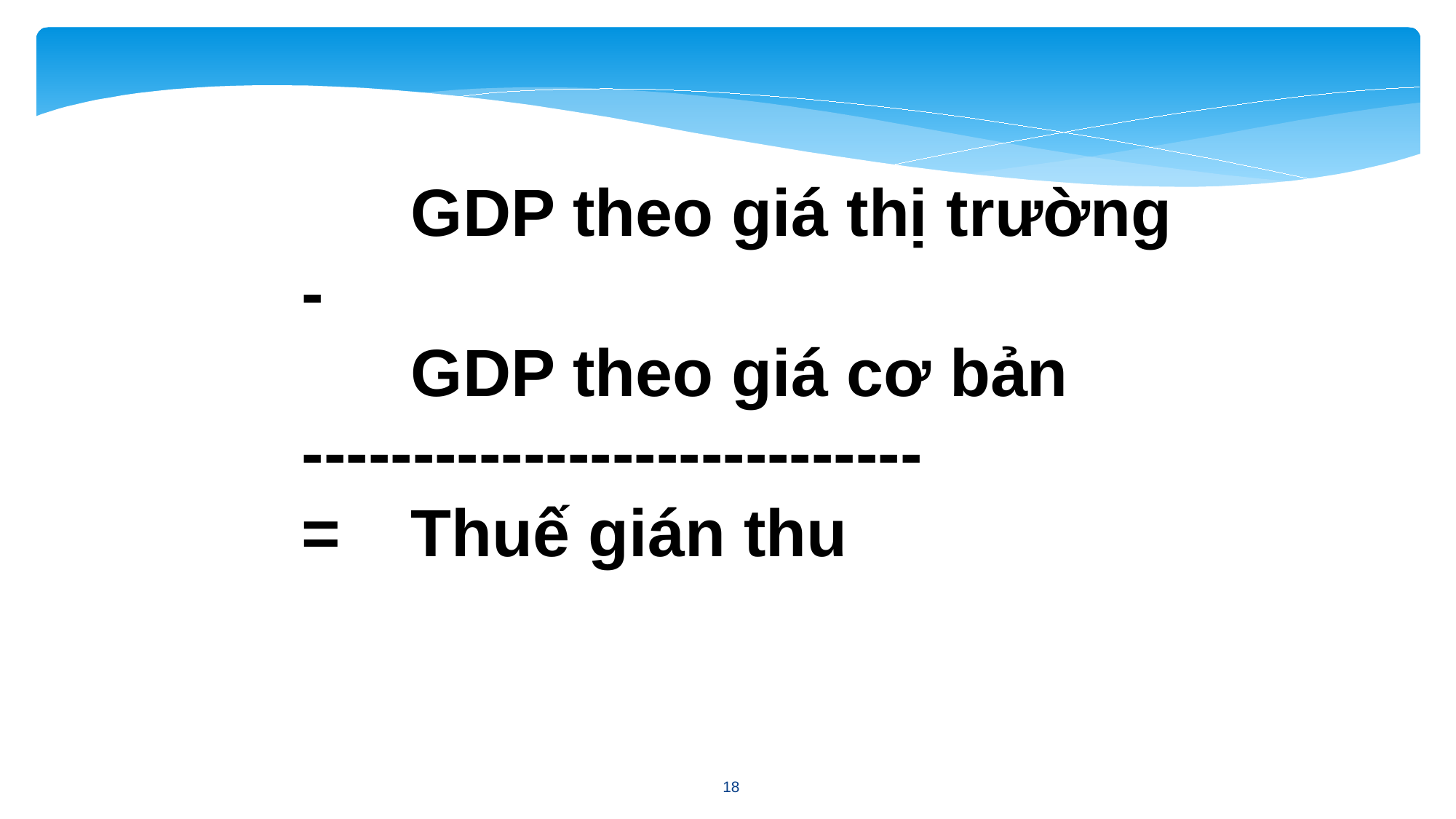

GDP theo giá thị trường
-
	GDP theo giá cơ bản
----------------------------
= 	Thuế gián thu
18